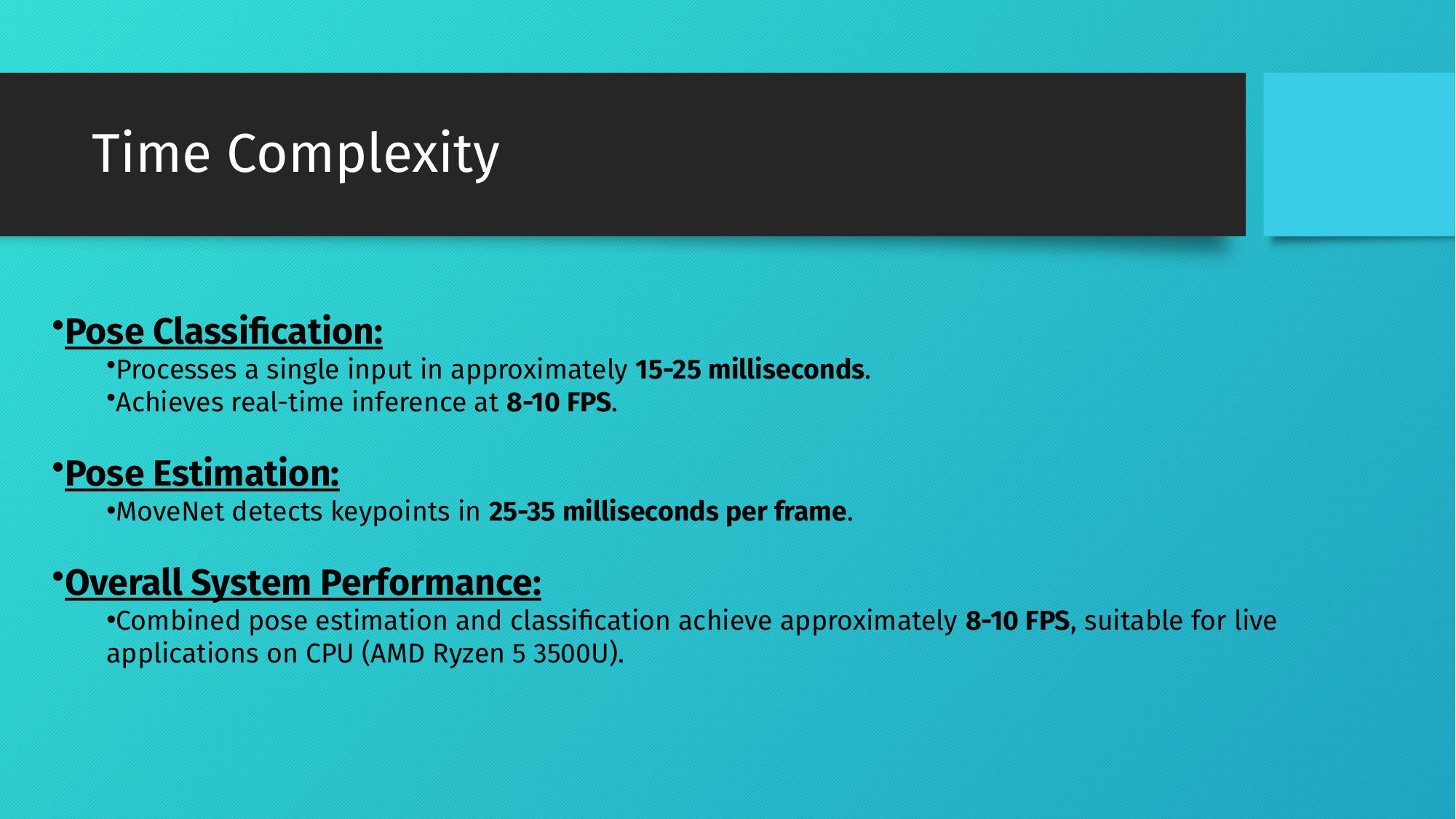

# Time Complexity
Pose Classification:
Processes a single input in approximately 15-25 milliseconds.
Achieves real-time inference at 8-10 FPS.

Pose Estimation:
MoveNet detects keypoints in 25-35 milliseconds per frame.

Overall System Performance:
Combined pose estimation and classification achieve approximately 8-10 FPS, suitable for live applications on CPU (AMD Ryzen 5 3500U).